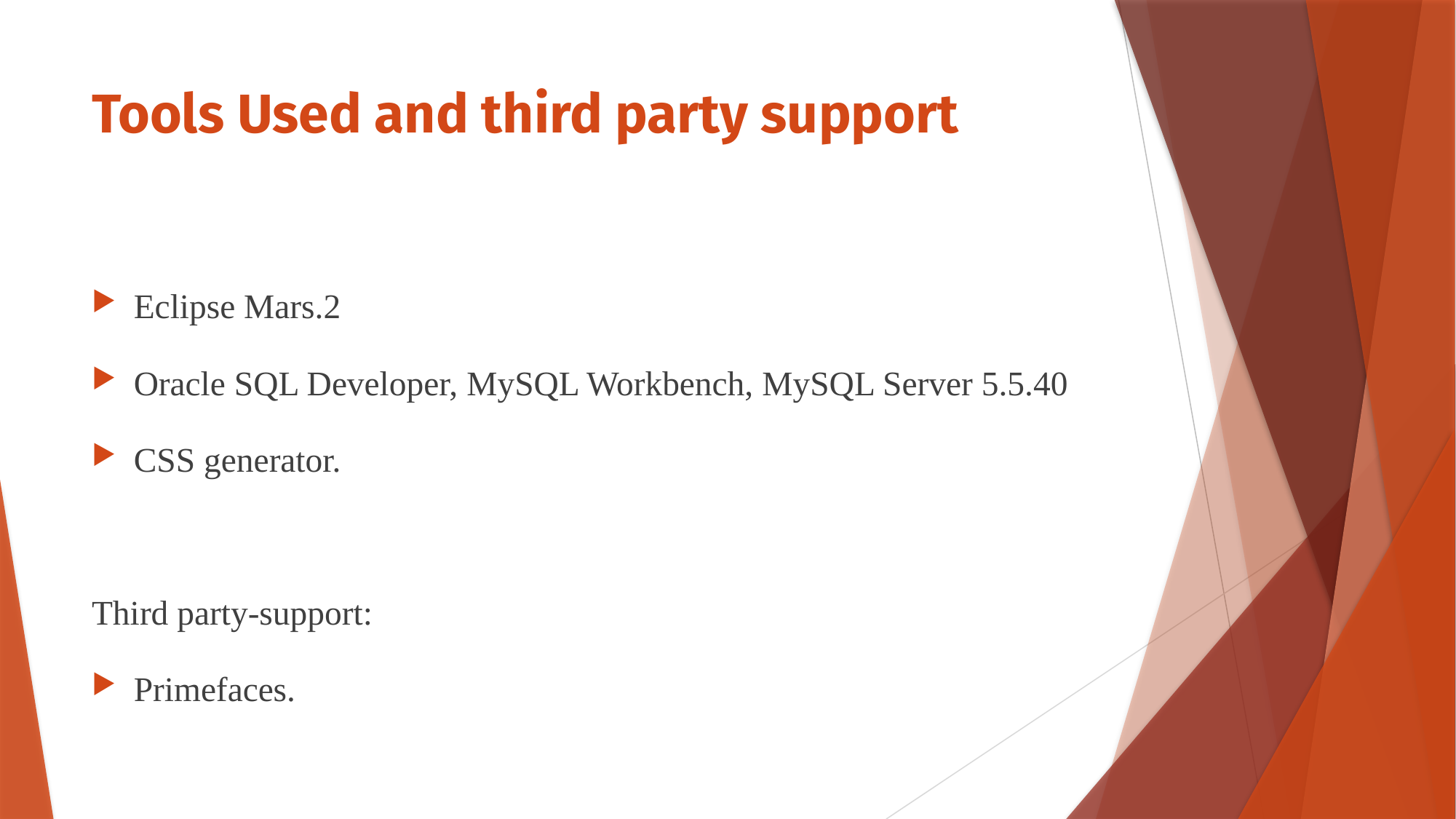

# Tools Used and third party support
Eclipse Mars.2
Oracle SQL Developer, MySQL Workbench, MySQL Server 5.5.40
CSS generator.

Third party-support:
Primefaces.